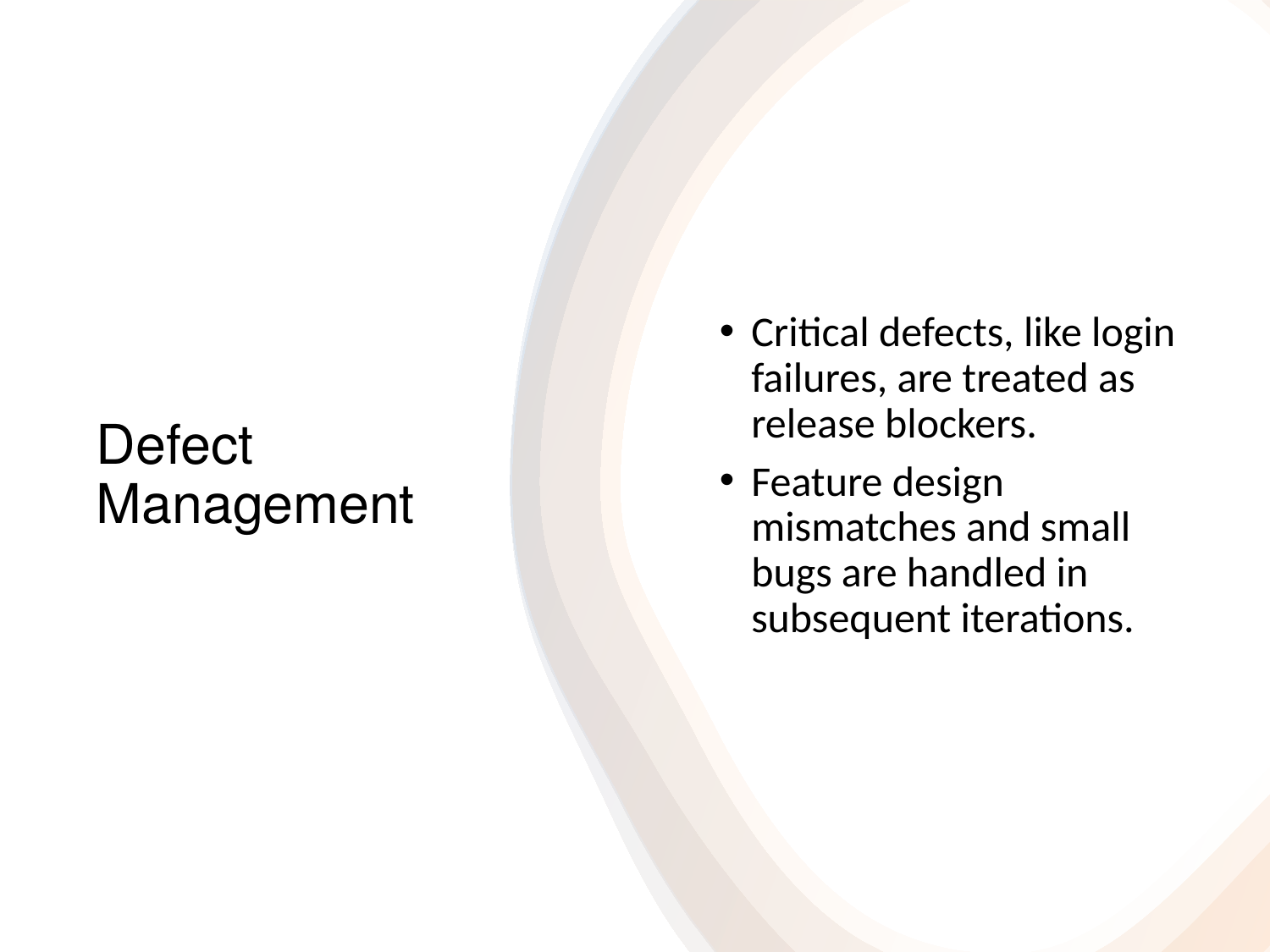

Critical defects, like login failures, are treated as release blockers.
Feature design mismatches and small bugs are handled in subsequent iterations.
# Defect Management